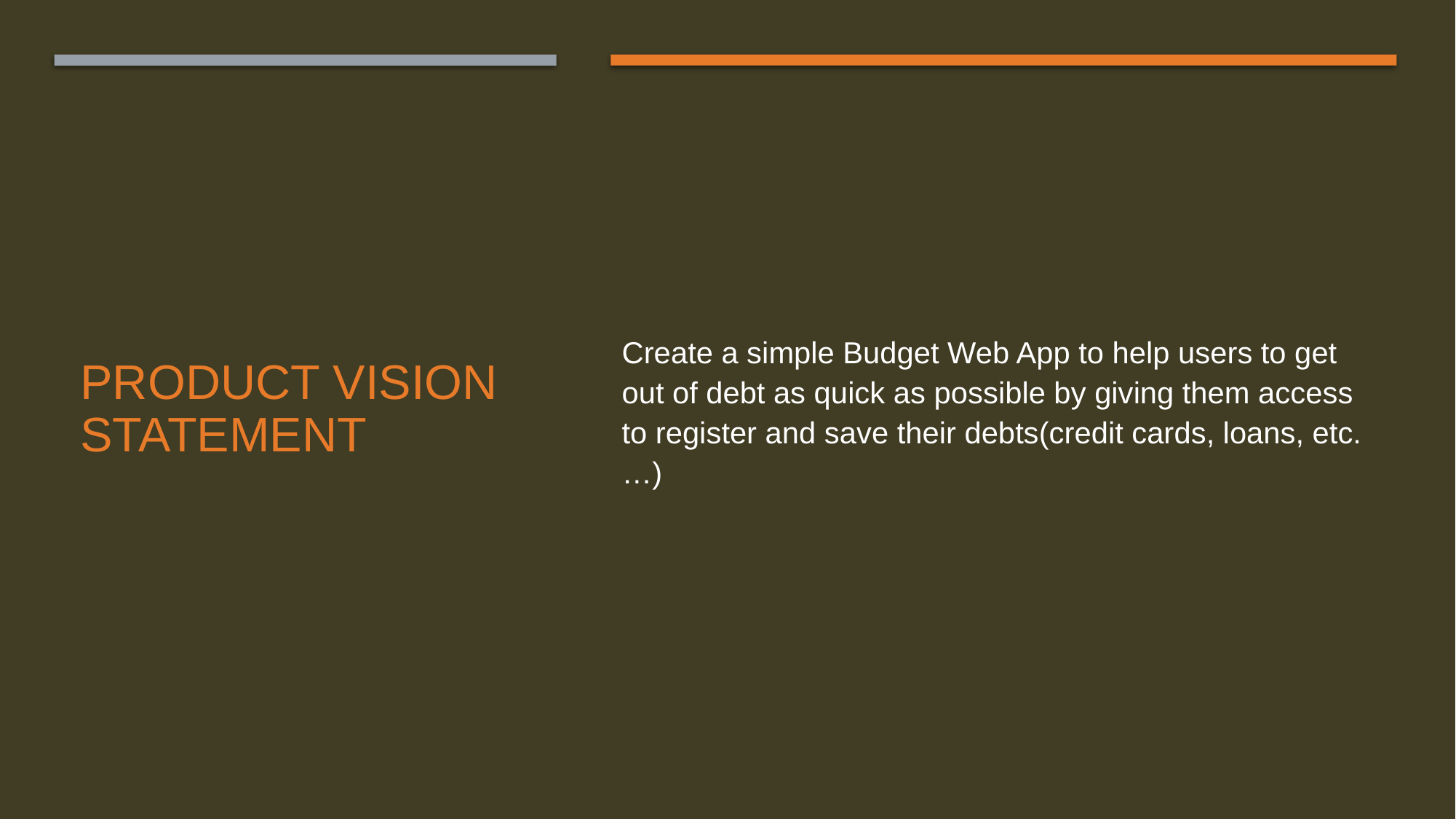

Create a simple Budget Web App to help users to get out of debt as quick as possible by giving them access to register and save their debts(credit cards, loans, etc.…)
# Product vision statement